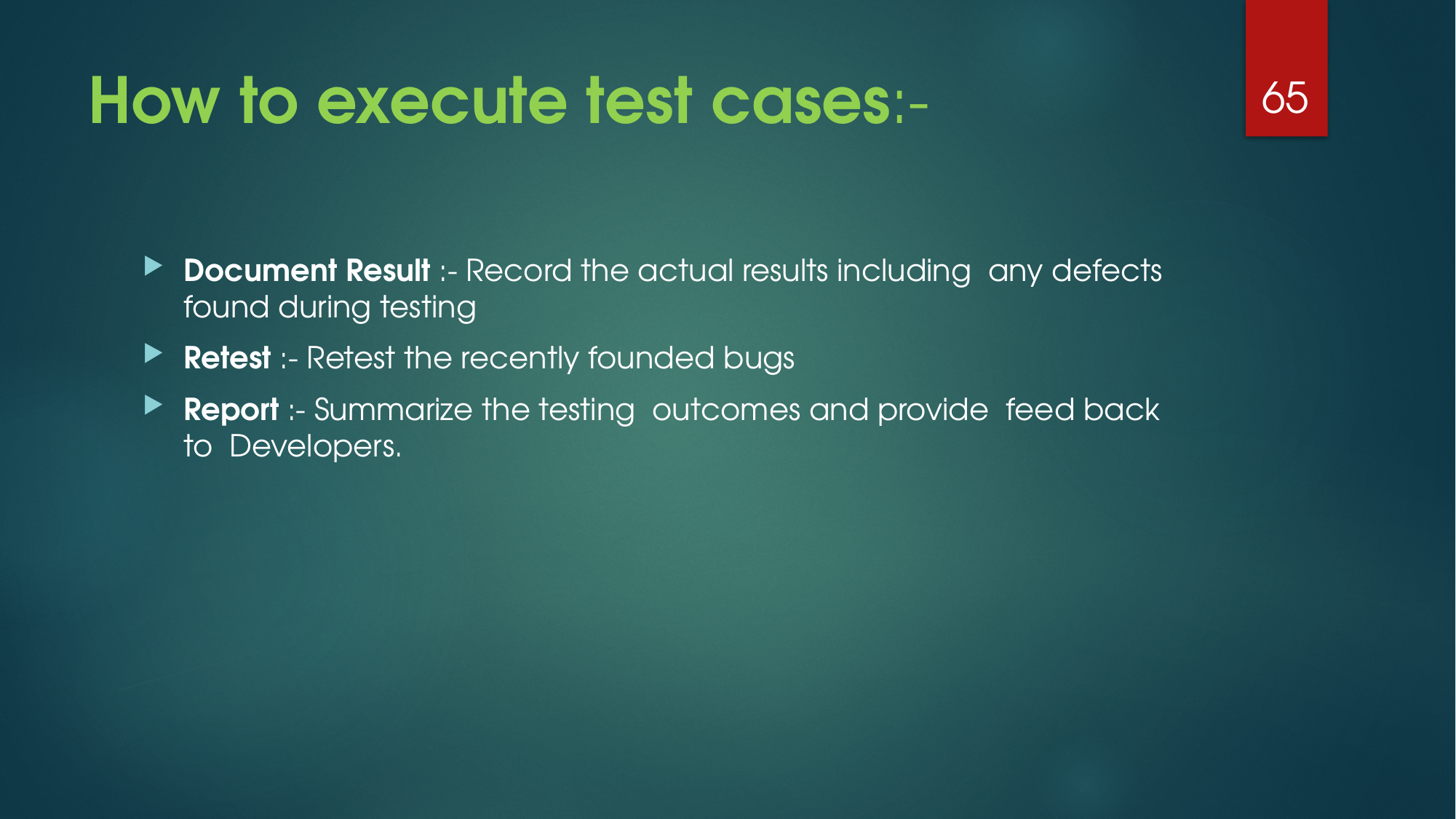

65
# How to execute test cases:-
Document Result :- Record the actual results including  any defects found during testing
Retest :- Retest the recently founded bugs
Report :- Summarize the testing  outcomes and provide  feed back to  Developers.